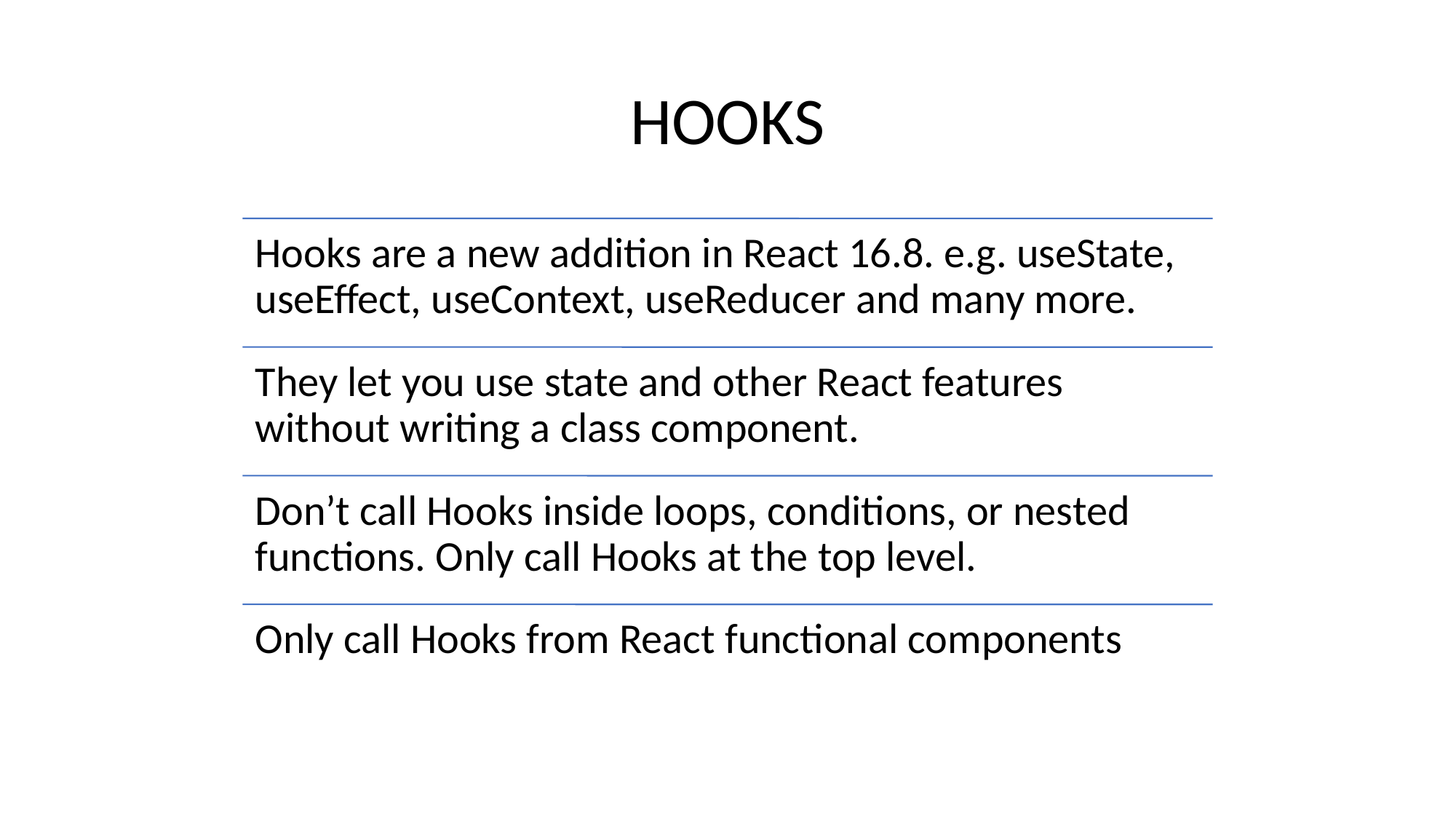

# HOOKS
Hooks are a new addition in React 16.8. e.g. useState, useEffect, useContext, useReducer and many more.
They let you use state and other React features without writing a class component.
Don’t call Hooks inside loops, conditions, or nested functions. Only call Hooks at the top level.
Only call Hooks from React functional components